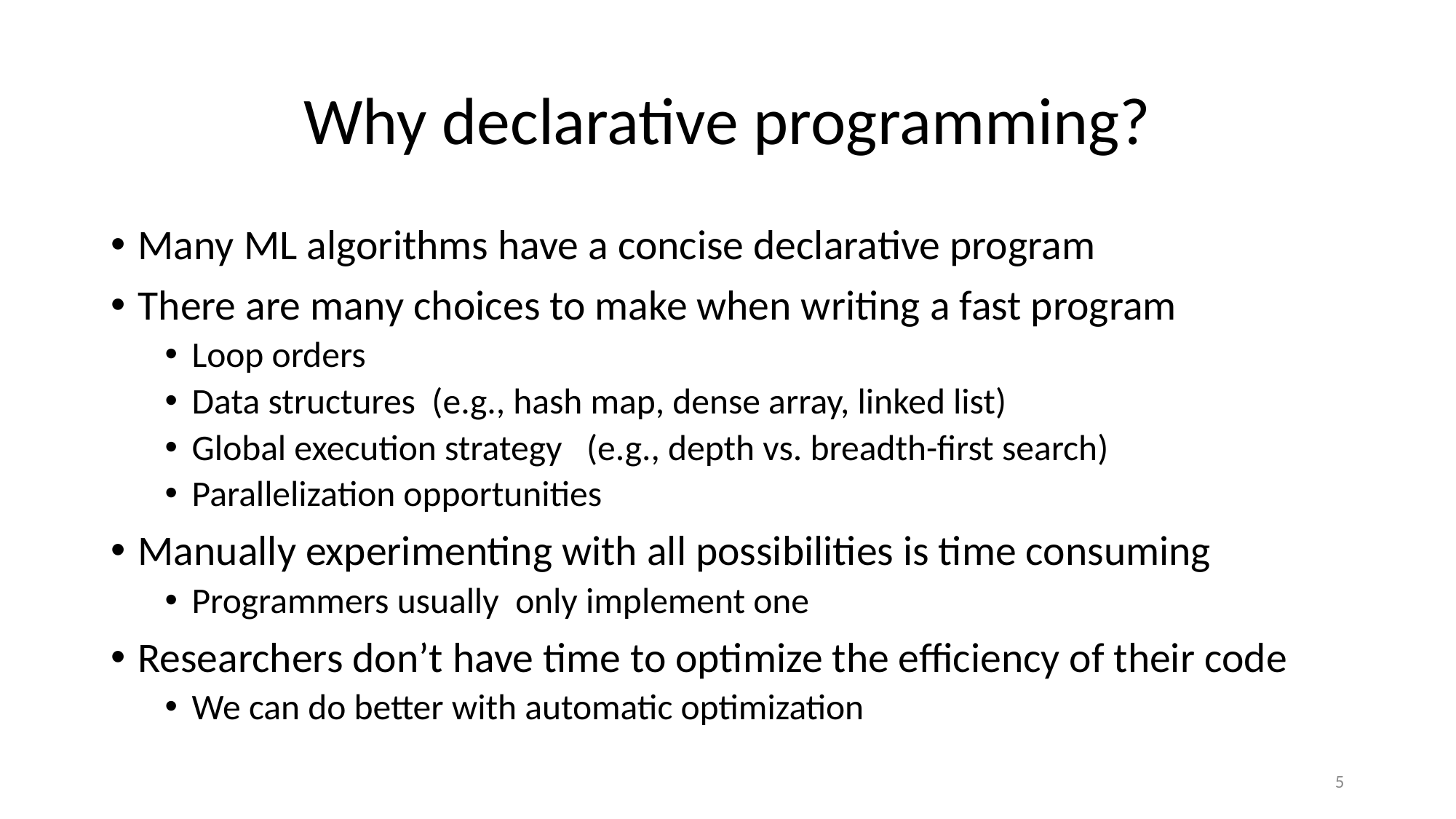

# Why declarative programming?
Many ML algorithms have a concise declarative program
There are many choices to make when writing a fast program
Loop orders
Data structures  (e.g., hash map, dense array, linked list)
Global execution strategy   (e.g., depth vs. breadth-first search)
Parallelization opportunities
Manually experimenting with all possibilities is time consuming
Programmers usually  only implement one
Researchers don’t have time to optimize the efficiency of their code
We can do better with automatic optimization

5